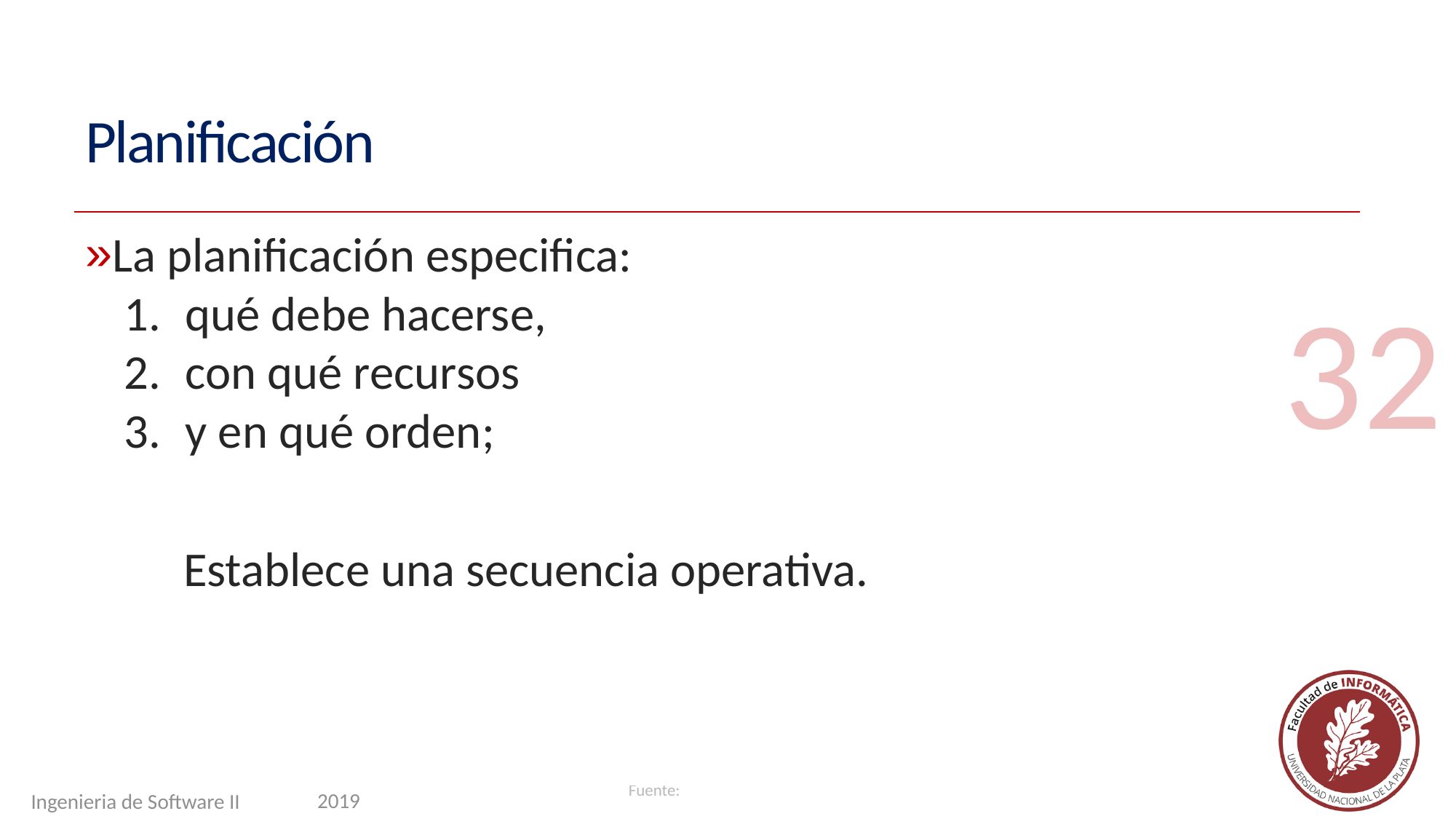

# Planificación
La planificación especifica:
qué debe hacerse,
con qué recursos
y en qué orden;

         Establece una secuencia operativa.

32

2019
Ingenieria de Software II